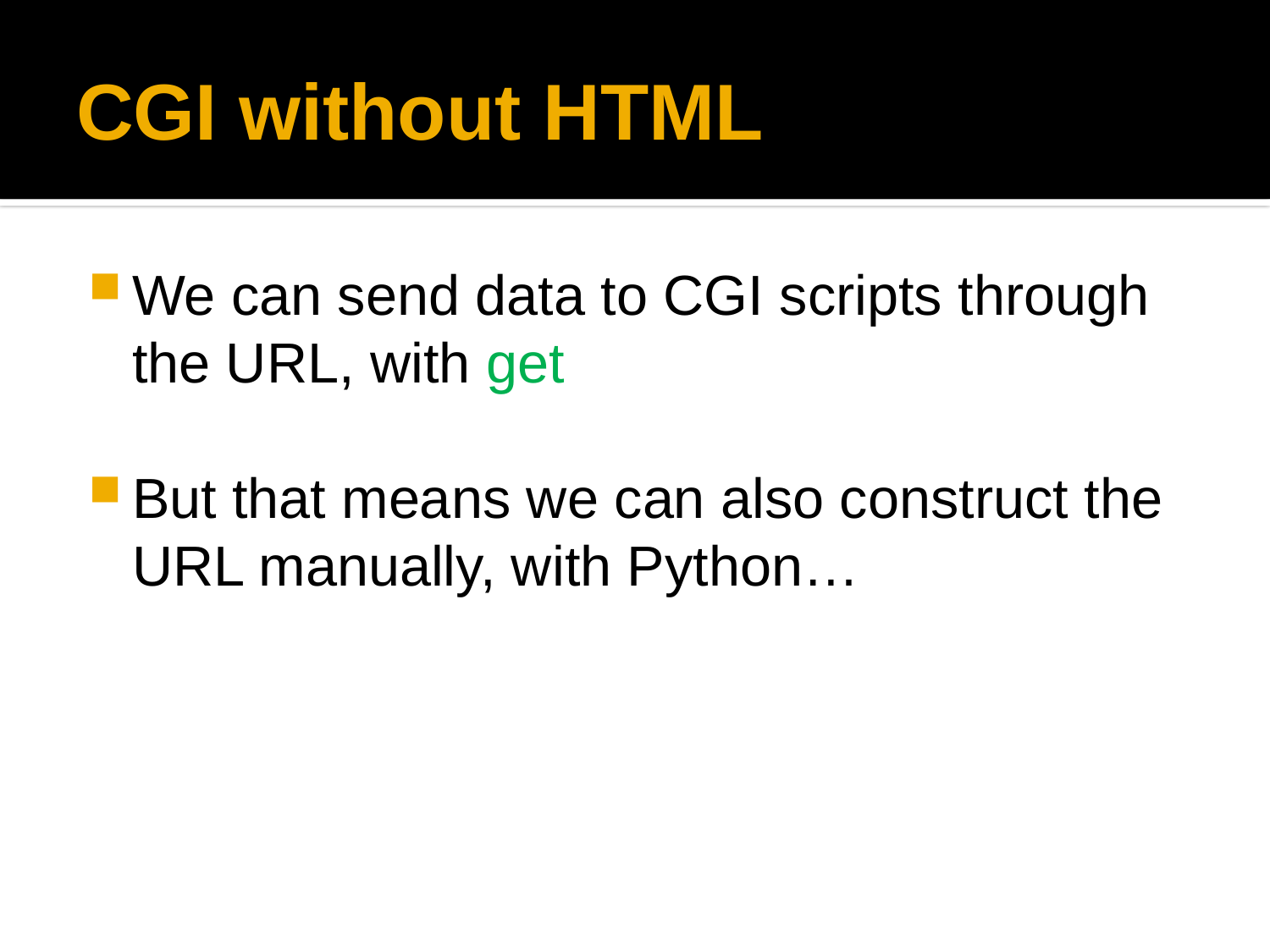

# CGI without HTML
We can send data to CGI scripts through the URL, with get

But that means we can also construct the URL manually, with Python…